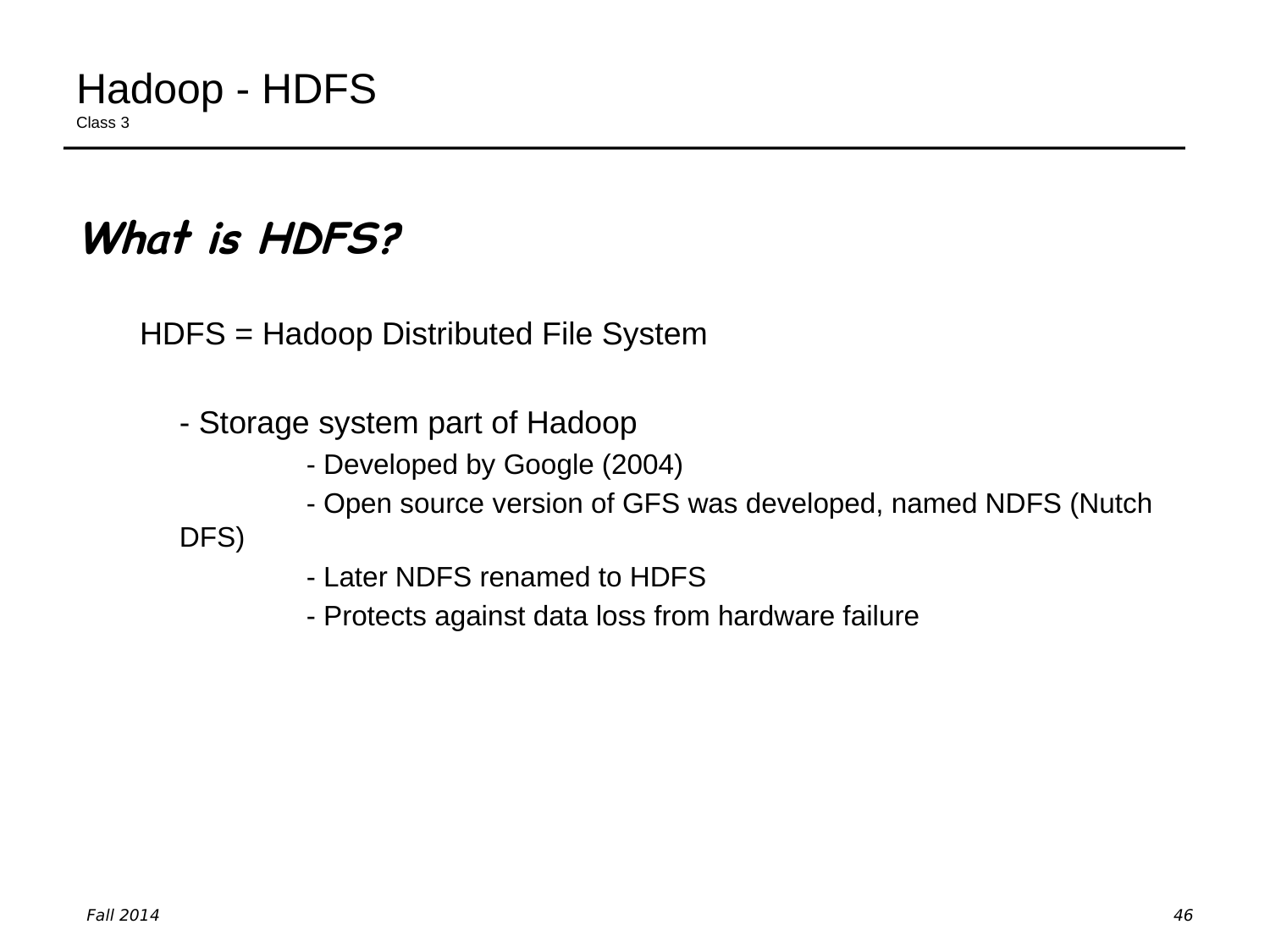

# Hadoop - HDFS Class 3

What is HDFS?

HDFS = Hadoop Distributed File System

	- Storage system part of Hadoop
		- Developed by Google (2004)
		- Open source version of GFS was developed, named NDFS (Nutch DFS)
		- Later NDFS renamed to HDFS
		- Protects against data loss from hardware failure

46